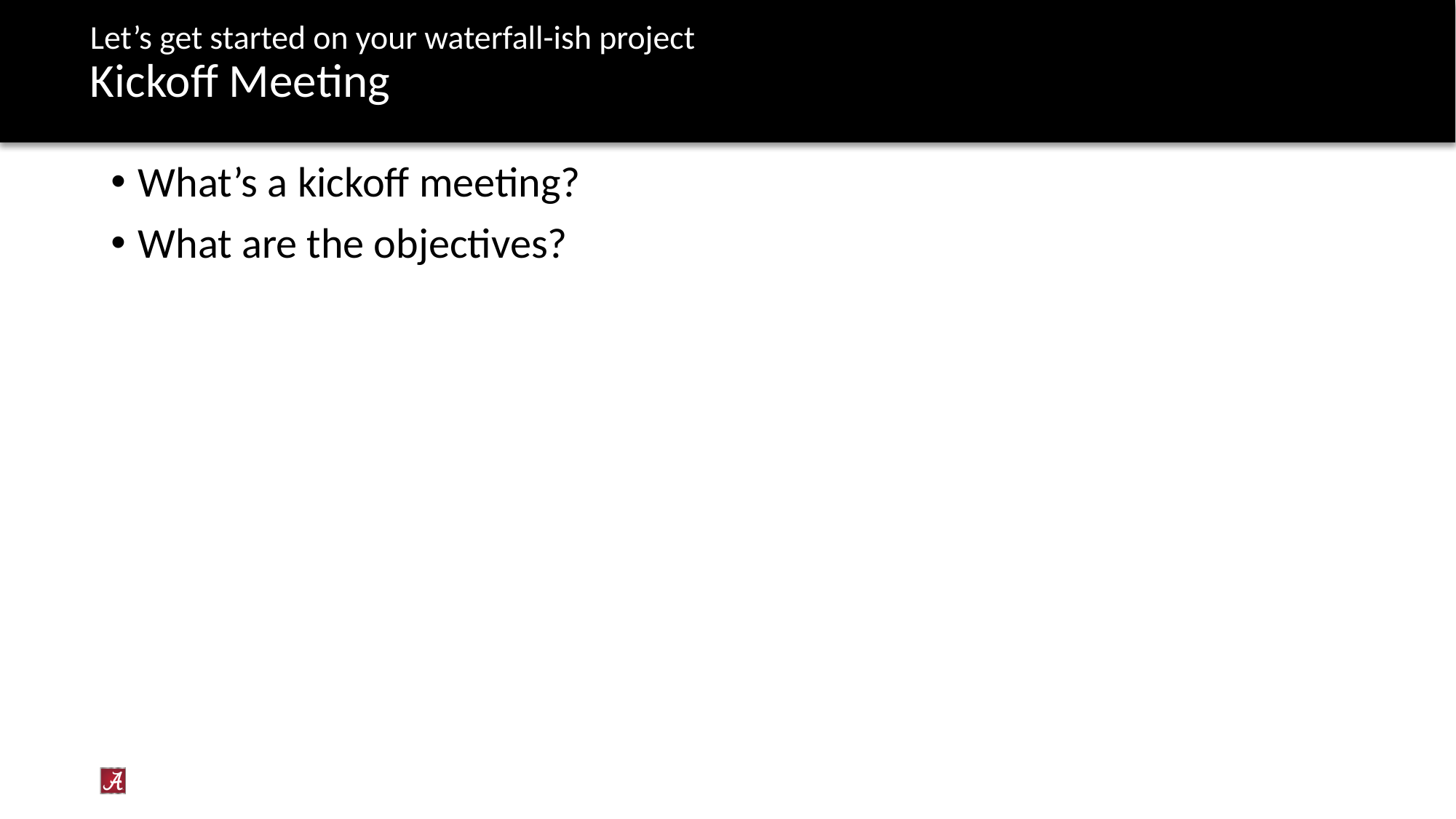

# Let’s get started on your waterfall-ish project Kickoff Meeting
What’s a kickoff meeting?
What are the objectives?